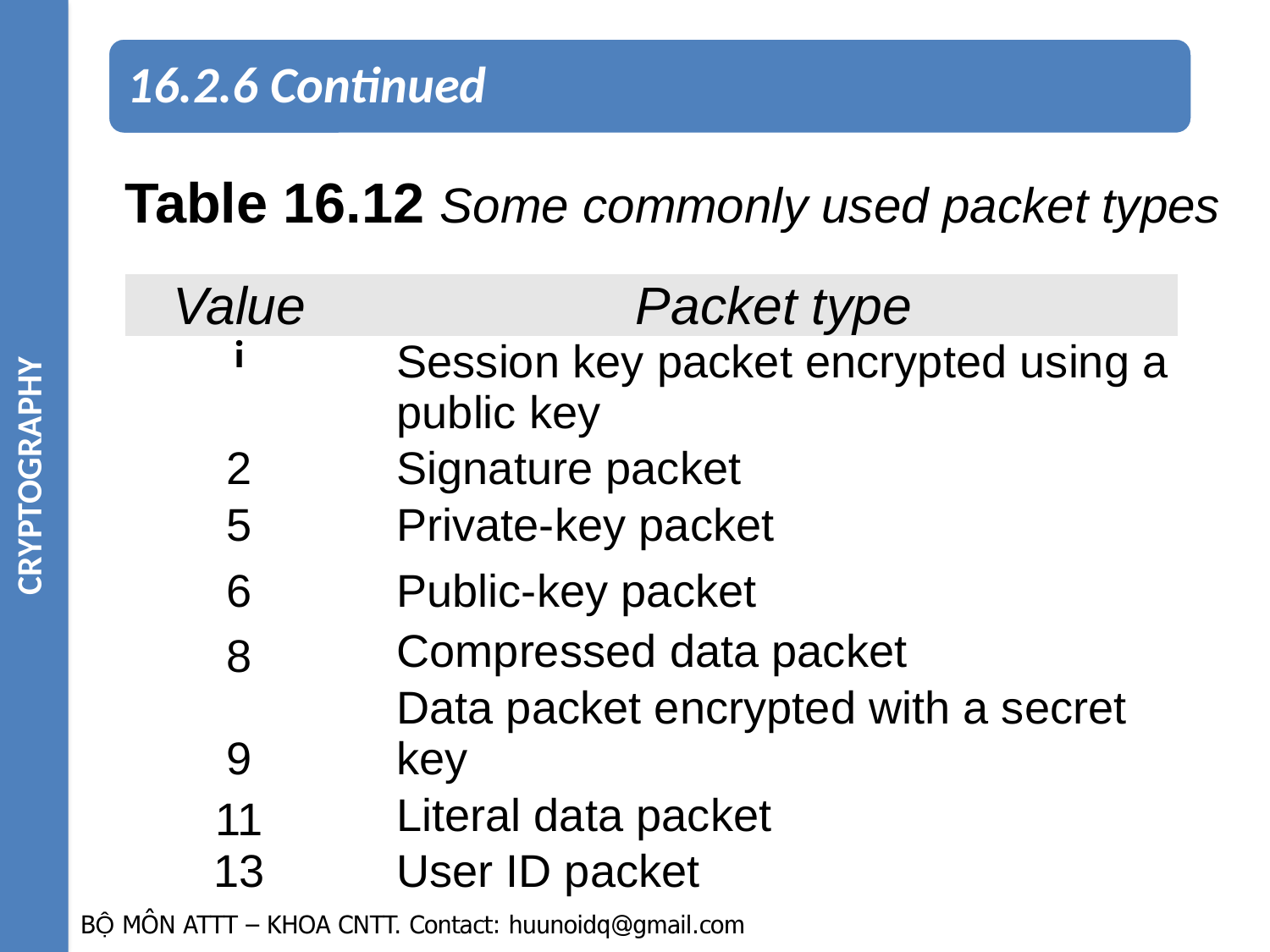

CRYPTOGRAPHY

16.2.6 Continued
Table 16.12 Some commonly used packet types
| Value | Packet type |
| --- | --- |
| i | Session key packet encrypted using a public key |
| 2 | Signature packet |
| 5 | Private-key packet |
| 6 | Public-key packet |
| 8 | Compressed data packet |
| 9 | Data packet encrypted with a secret key |
| 11 | Literal data packet |
| 13 | User ID packet |
BỘ MÔN ATTT – KHOA CNTT. Contact: huunoidq@gmail.com